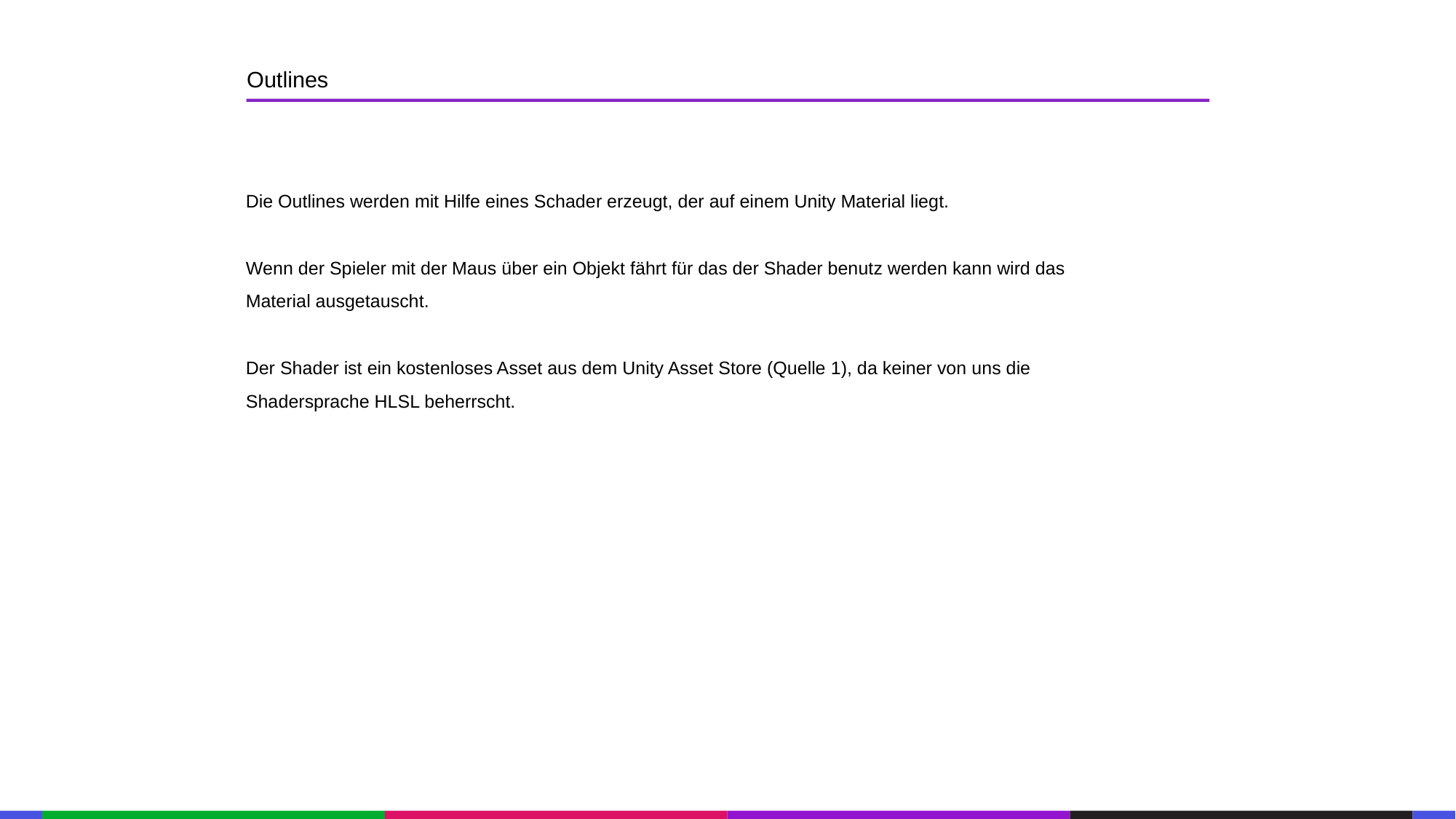

67
Outlines
53

21
53
Die Outlines werden mit Hilfe eines Schader erzeugt, der auf einem Unity Material liegt.

Wenn der Spieler mit der Maus über ein Objekt fährt für das der Shader benutz werden kann wird das Material ausgetauscht.

Der Shader ist ein kostenloses Asset aus dem Unity Asset Store (Quelle 1), da keiner von uns die Shadersprache HLSL beherrscht.
21
53
21
53
21
53
21
53
21
53
21
53
21
53

133
21
133
21
133
21
133
21
133
21
133